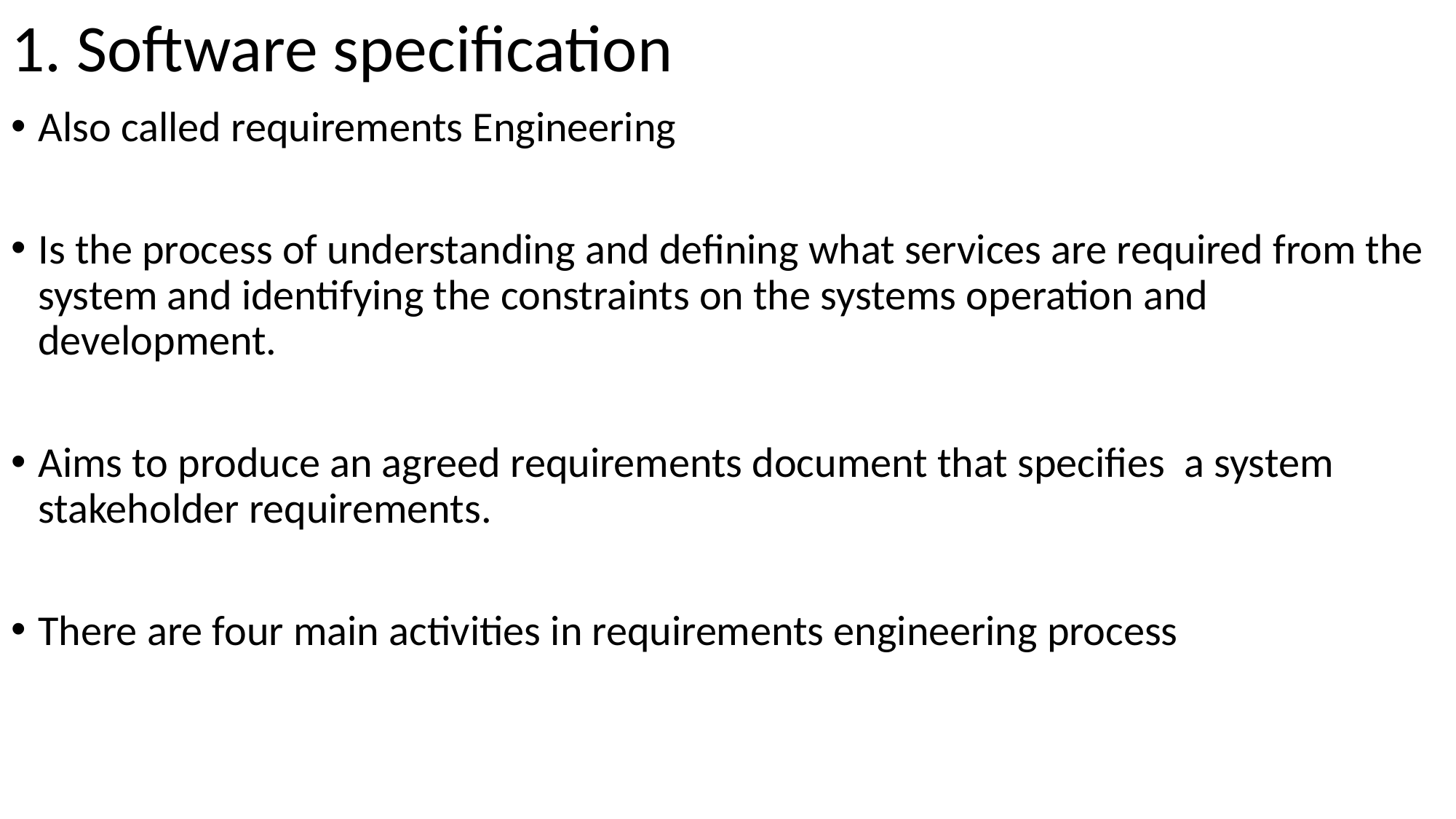

# 1. Software specification
Also called requirements Engineering

Is the process of understanding and defining what services are required from the system and identifying the constraints on the systems operation and development.

Aims to produce an agreed requirements document that specifies  a system stakeholder requirements.

There are four main activities in requirements engineering process